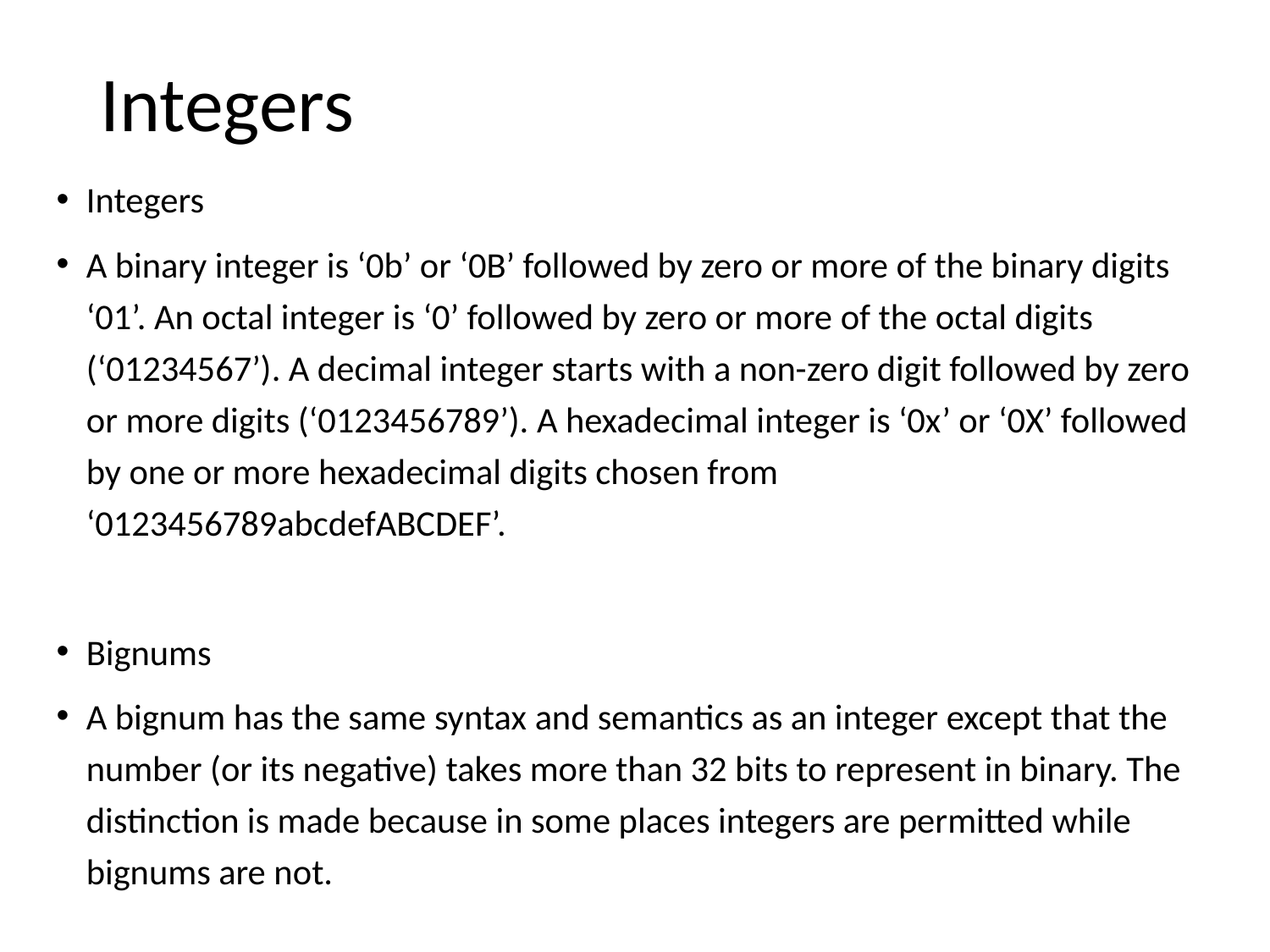

# Integers
Integers
A binary integer is ‘0b’ or ‘0B’ followed by zero or more of the binary digits ‘01’. An octal integer is ‘0’ followed by zero or more of the octal digits (‘01234567’). A decimal integer starts with a non-zero digit followed by zero or more digits (‘0123456789’). A hexadecimal integer is ‘0x’ or ‘0X’ followed by one or more hexadecimal digits chosen from ‘0123456789abcdefABCDEF’.

Bignums
A bignum has the same syntax and semantics as an integer except that the number (or its negative) takes more than 32 bits to represent in binary. The distinction is made because in some places integers are permitted while bignums are not.